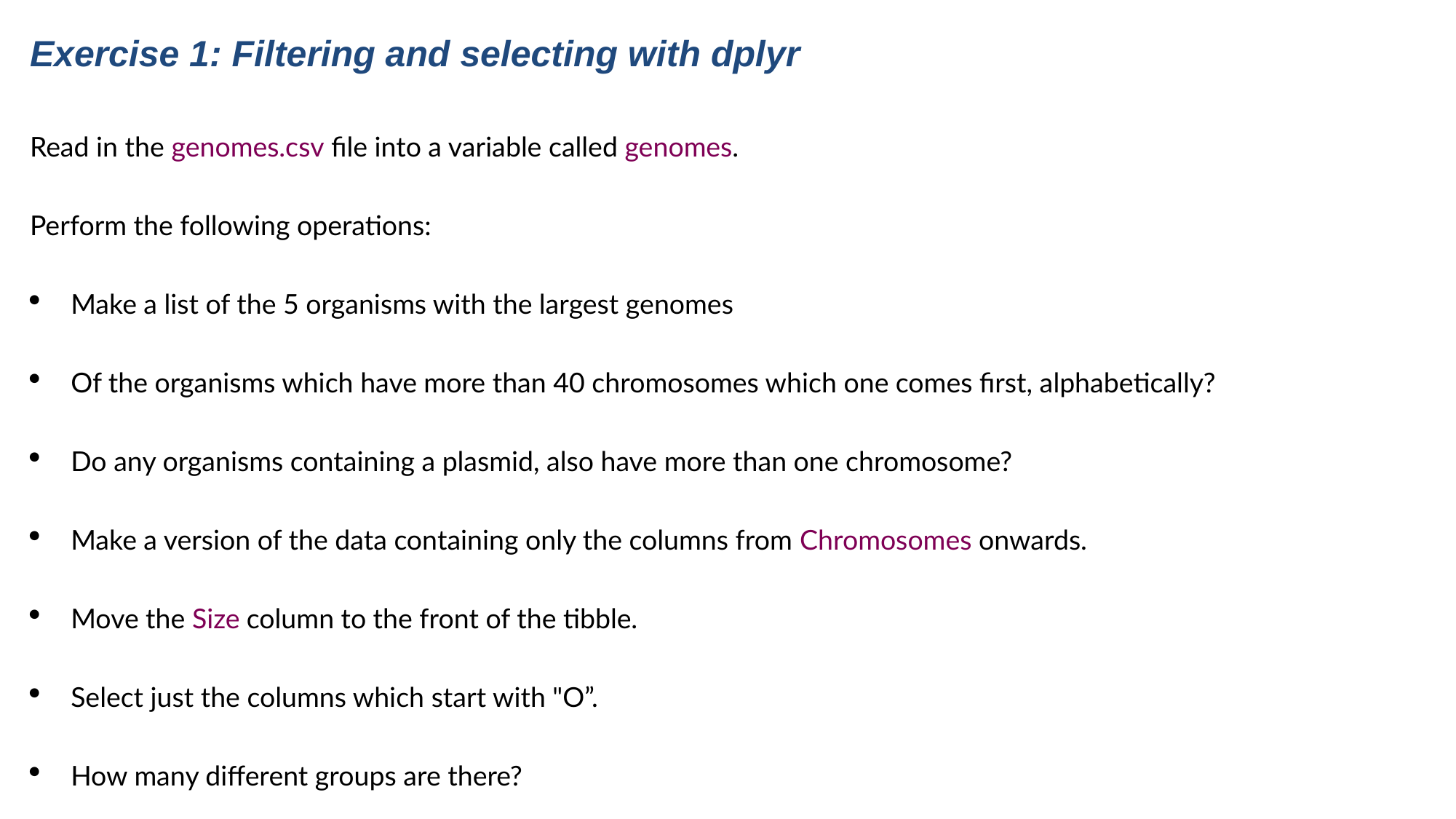

Exercise 1: Filtering and selecting with dplyr

Read in the genomes.csv file into a variable called genomes.

Perform the following operations:

Make a list of the 5 organisms with the largest genomes

Of the organisms which have more than 40 chromosomes which one comes first, alphabetically?

Do any organisms containing a plasmid, also have more than one chromosome?

Make a version of the data containing only the columns from Chromosomes onwards.

Move the Size column to the front of the tibble.

Select just the columns which start with "O”.

How many different groups are there?